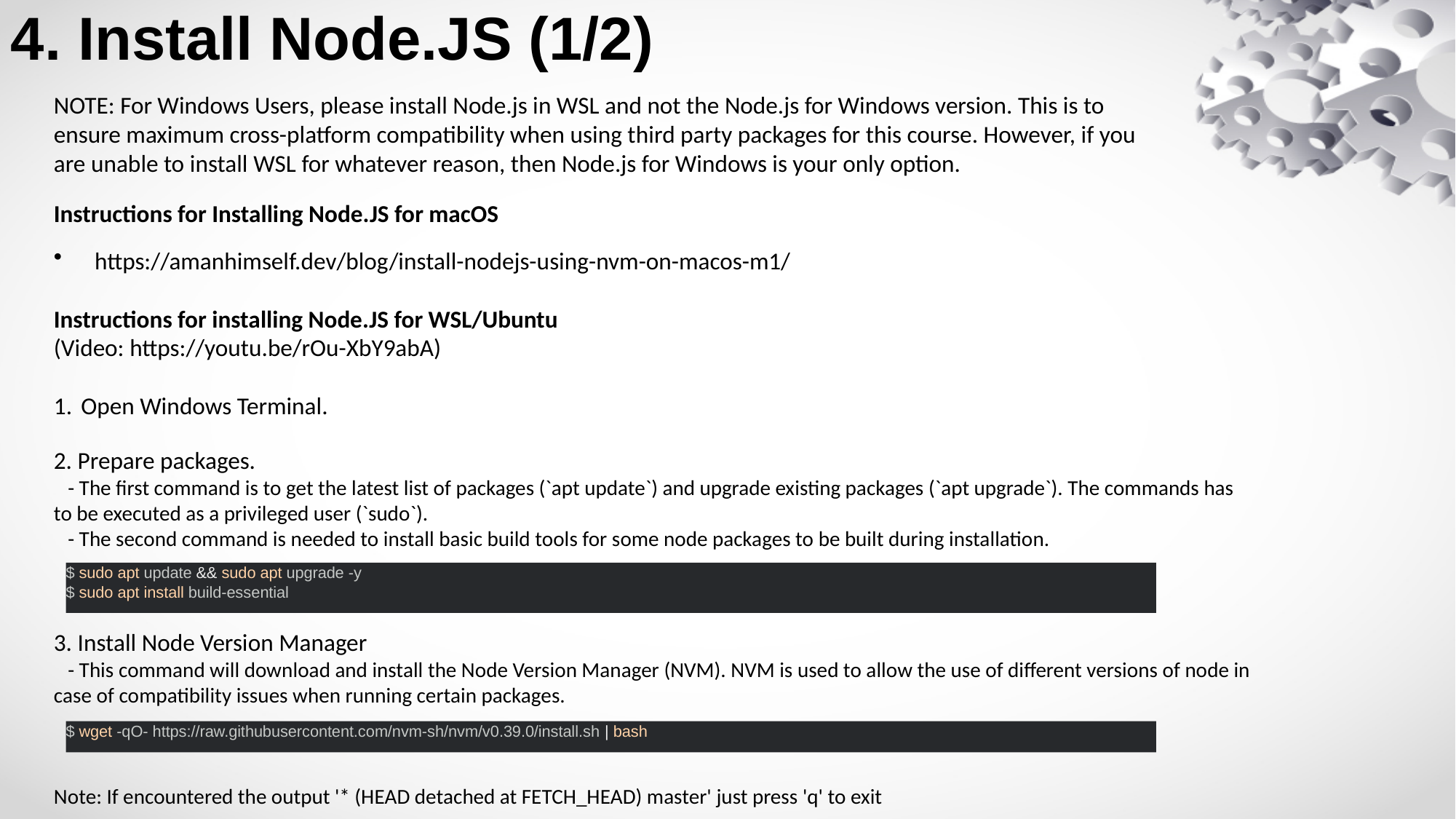

4. Install Node.JS (1/2)
NOTE: For Windows Users, please install Node.js in WSL and not the Node.js for Windows version. This is to ensure maximum cross-platform compatibility when using third party packages for this course. However, if you are unable to install WSL for whatever reason, then Node.js for Windows is your only option.
Instructions for Installing Node.JS for macOS
https://amanhimself.dev/blog/install-nodejs-using-nvm-on-macos-m1/

Instructions for installing Node.JS for WSL/Ubuntu
(Video: https://youtu.be/rOu-XbY9abA)

Open Windows Terminal.

2. Prepare packages.
   - The first command is to get the latest list of packages (`apt update`) and upgrade existing packages (`apt upgrade`). The commands has to be executed as a privileged user (`sudo`).
   - The second command is needed to install basic build tools for some node packages to be built during installation.

3. Install Node Version Manager
   - This command will download and install the Node Version Manager (NVM). NVM is used to allow the use of different versions of node in case of compatibility issues when running certain packages.

Note: If encountered the output '* (HEAD detached at FETCH_HEAD) master' just press 'q' to exit

$ sudo apt update && sudo apt upgrade -y
$ sudo apt install build-essential
$ wget -qO- https://raw.githubusercontent.com/nvm-sh/nvm/v0.39.0/install.sh | bash